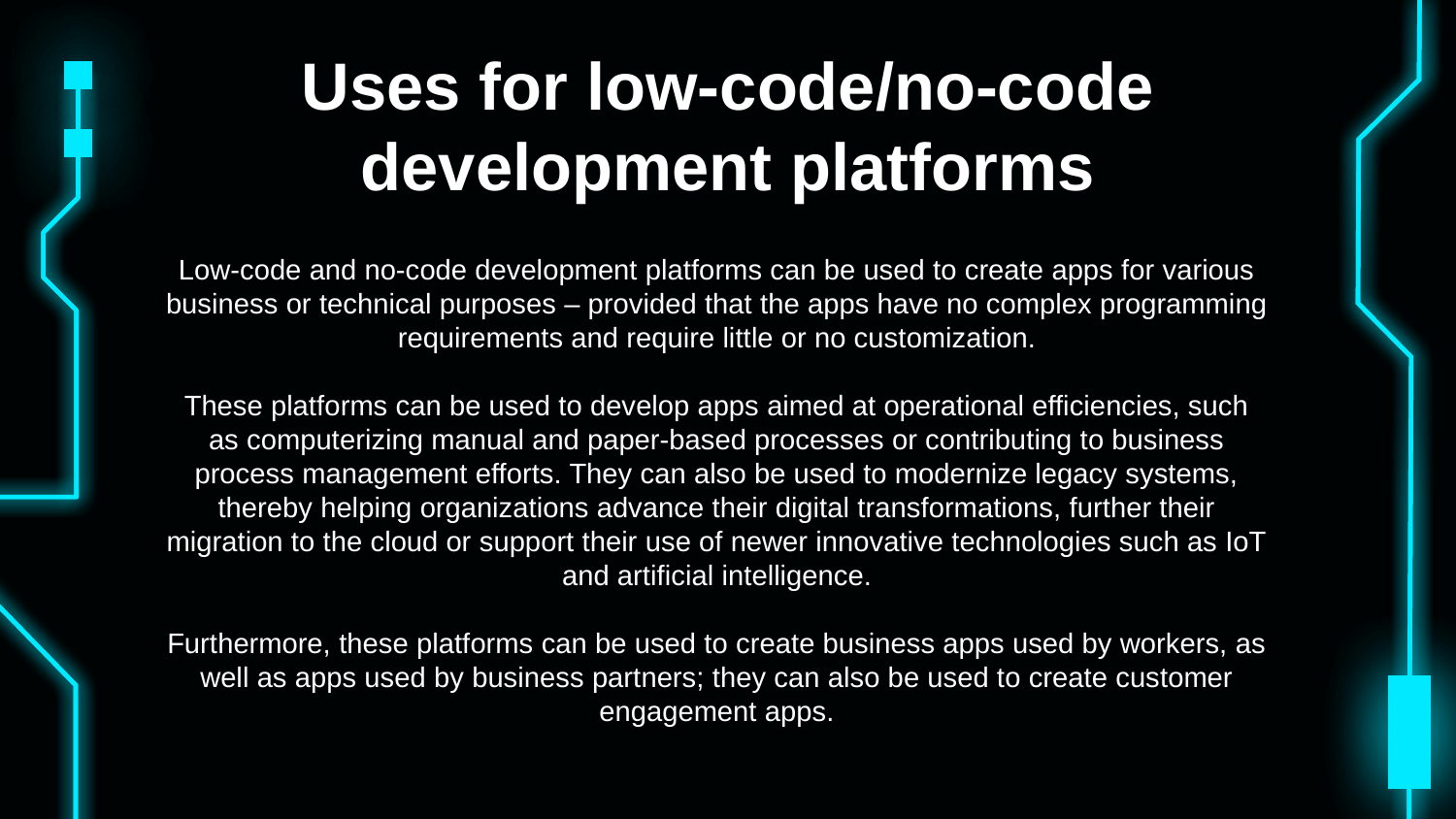

# Uses for low-code/no-code development platforms
Low-code and no-code development platforms can be used to create apps for various business or technical purposes – provided that the apps have no complex programming requirements and require little or no customization.

These platforms can be used to develop apps aimed at operational efficiencies, such as computerizing manual and paper-based processes or contributing to business process management efforts. They can also be used to modernize legacy systems, thereby helping organizations advance their digital transformations, further their migration to the cloud or support their use of newer innovative technologies such as IoT and artificial intelligence.

Furthermore, these platforms can be used to create business apps used by workers, as well as apps used by business partners; they can also be used to create customer engagement apps.